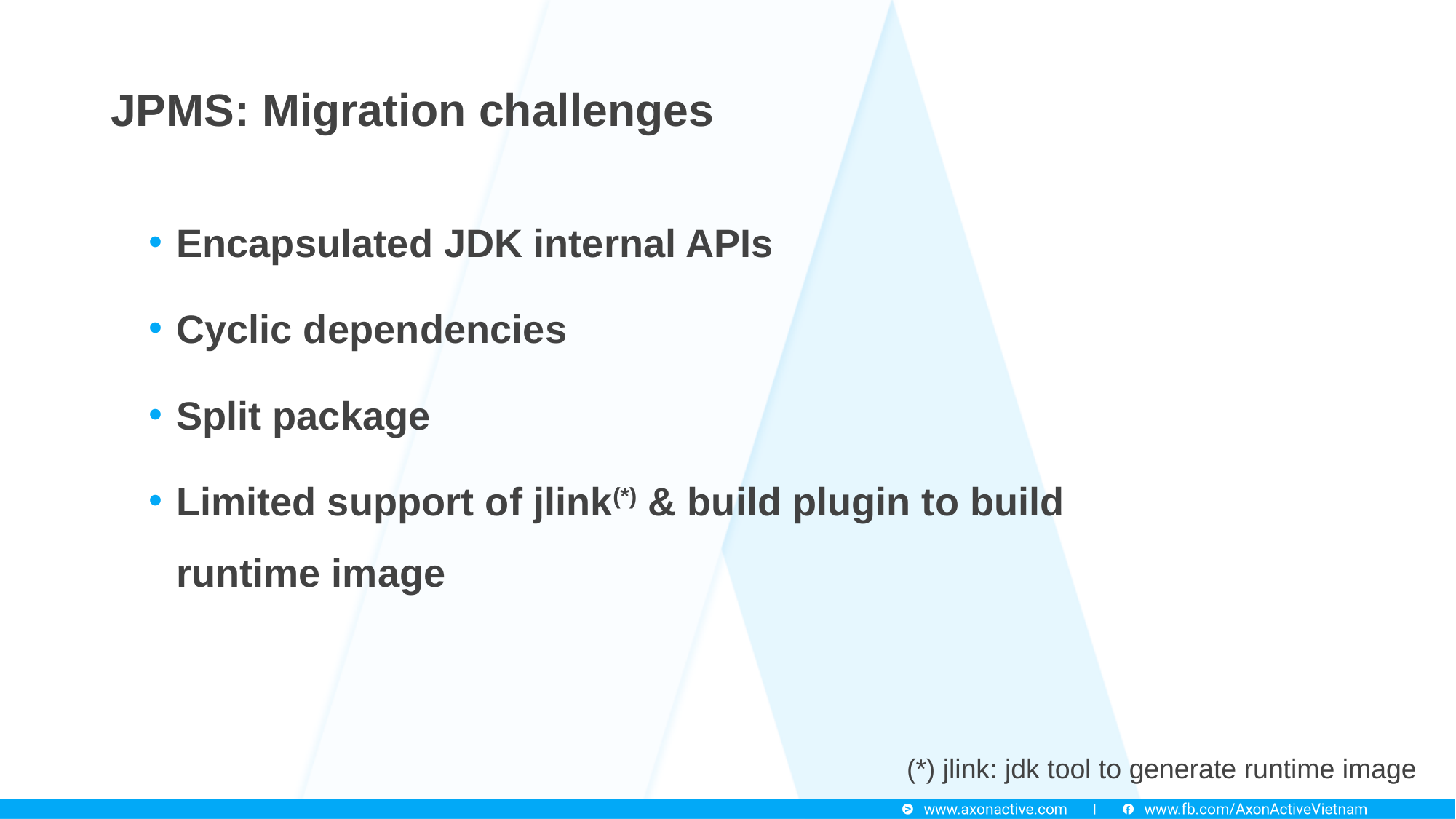

JPMS: Migration challenges
Encapsulated JDK internal APIs
Cyclic dependencies
Split package
Limited support of jlink(*) & build plugin to build runtime image

(*) jlink: jdk tool to generate runtime image